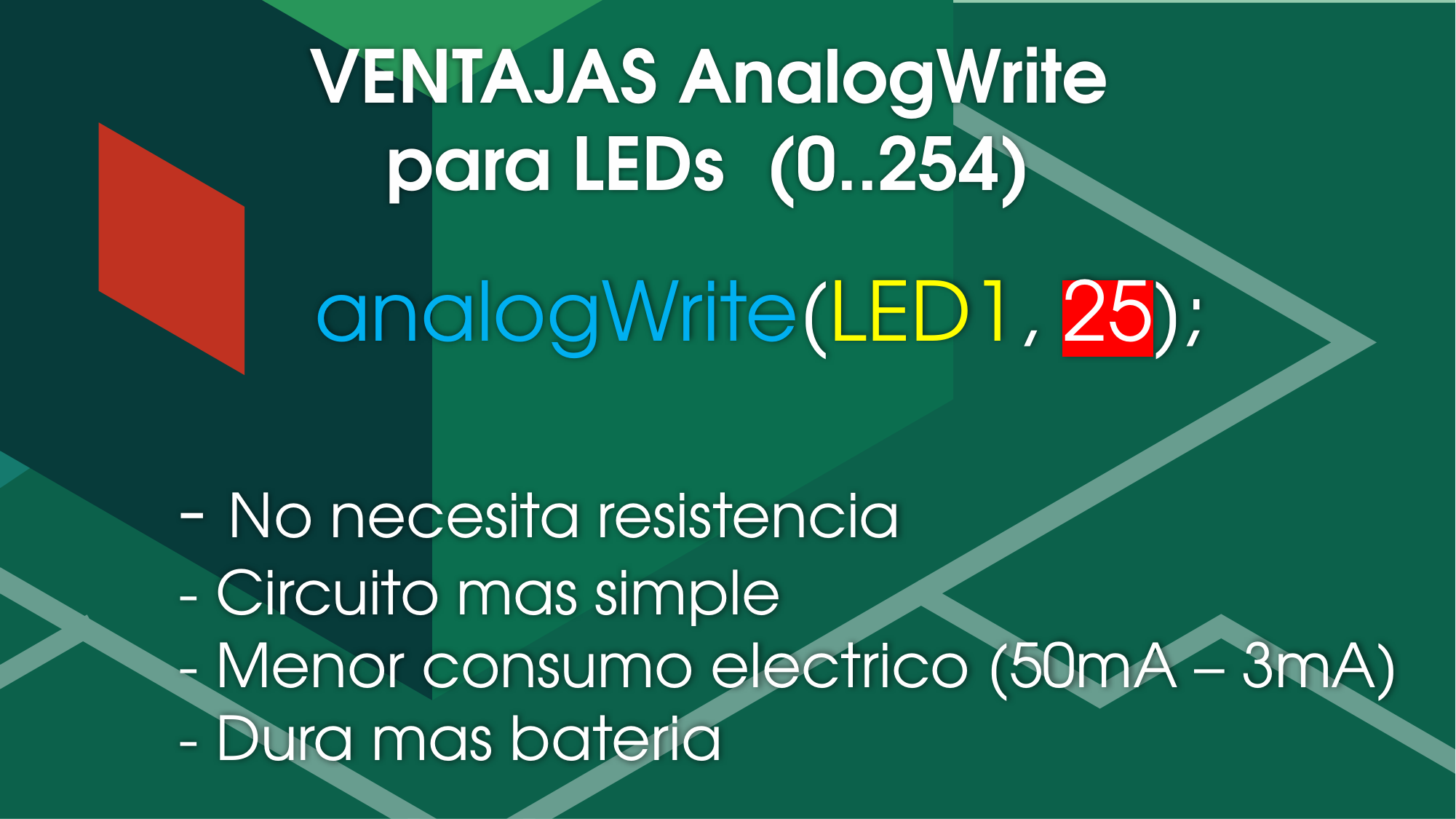

VENTAJAS AnalogWrite para LEDs  (0..254)
# analogWrite(LED1, 25); - No necesita resistencia - Circuito mas simple - Menor consumo electrico (50mA – 3mA) - Dura mas bateria